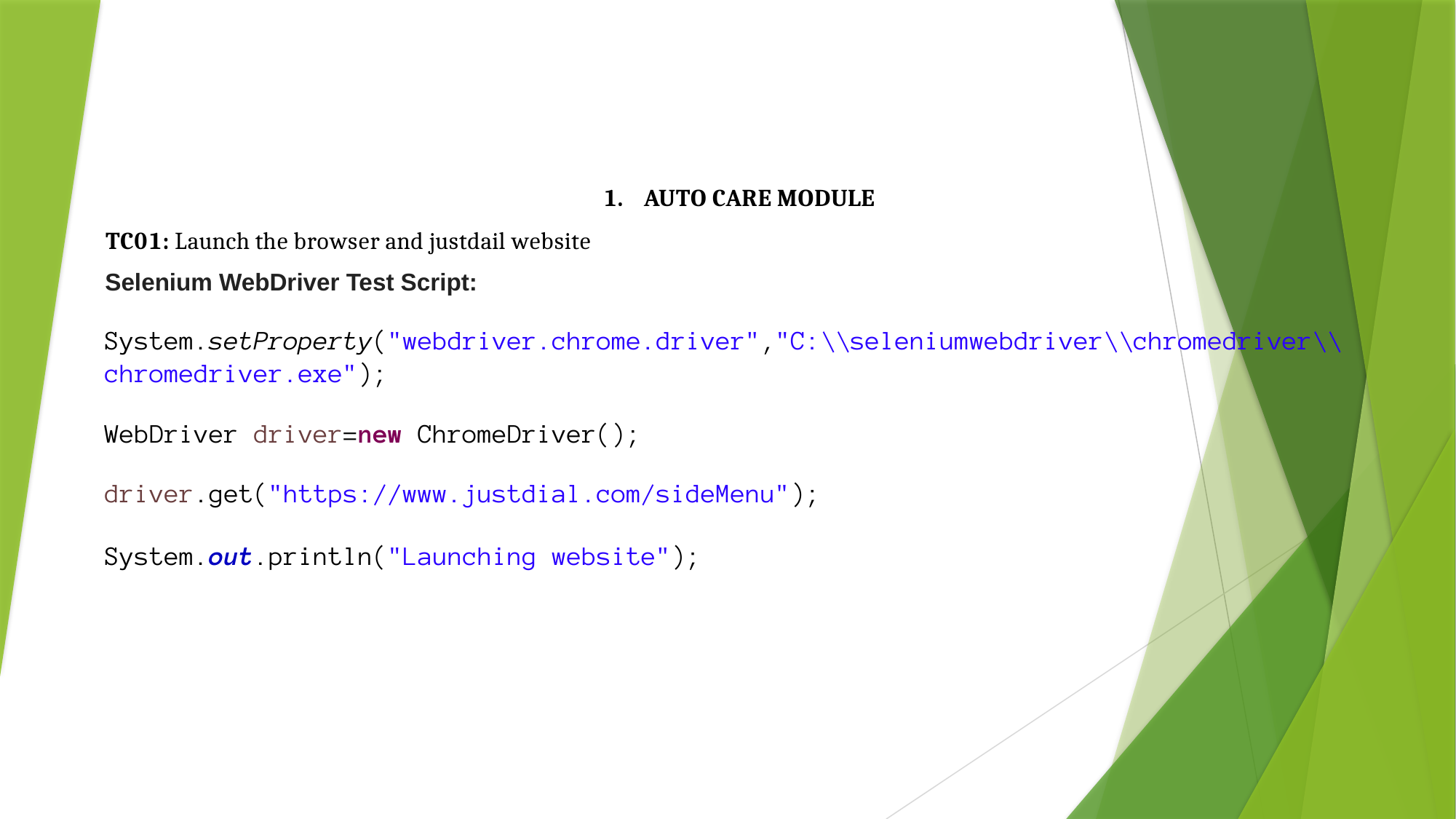

AUTO CARE MODULE
TC01: Launch the browser and justdail website
Selenium WebDriver Test Script:
System.setProperty("webdriver.chrome.driver","C:\\seleniumwebdriver\\chromedriver\\chromedriver.exe");
WebDriver driver=new ChromeDriver();
driver.get("https://www.justdial.com/sideMenu");
System.out.println("Launching website");